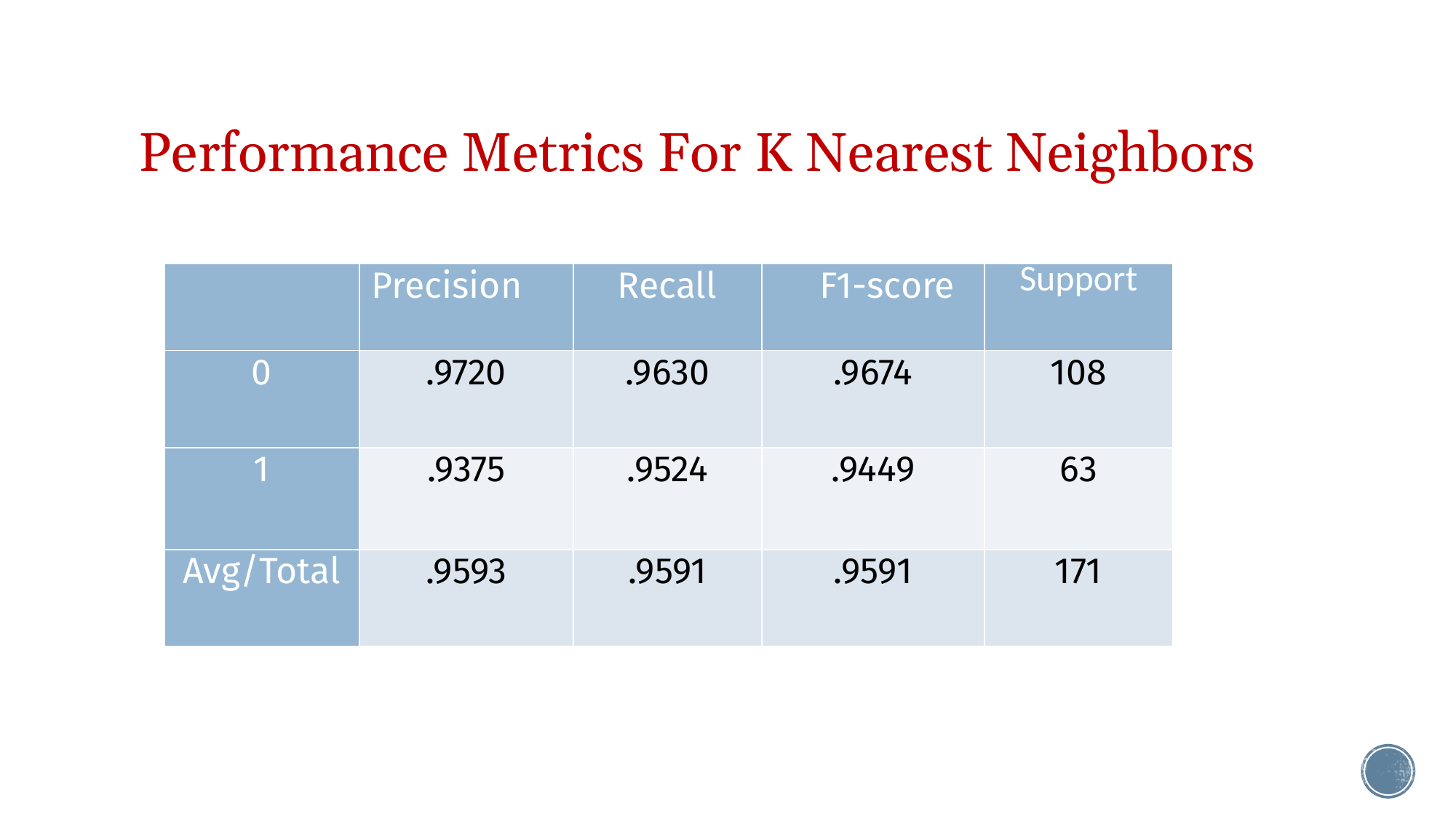

# Performance Metrics For K Nearest Neighbors
|  | Precision | Recall | F1-score | Support |
| --- | --- | --- | --- | --- |
| 0 | .9720 | .9630 | .9674 | 108 |
| 1 | .9375 | .9524 | .9449 | 63 |
| Avg/Total | .9593 | .9591 | .9591 | 171 |